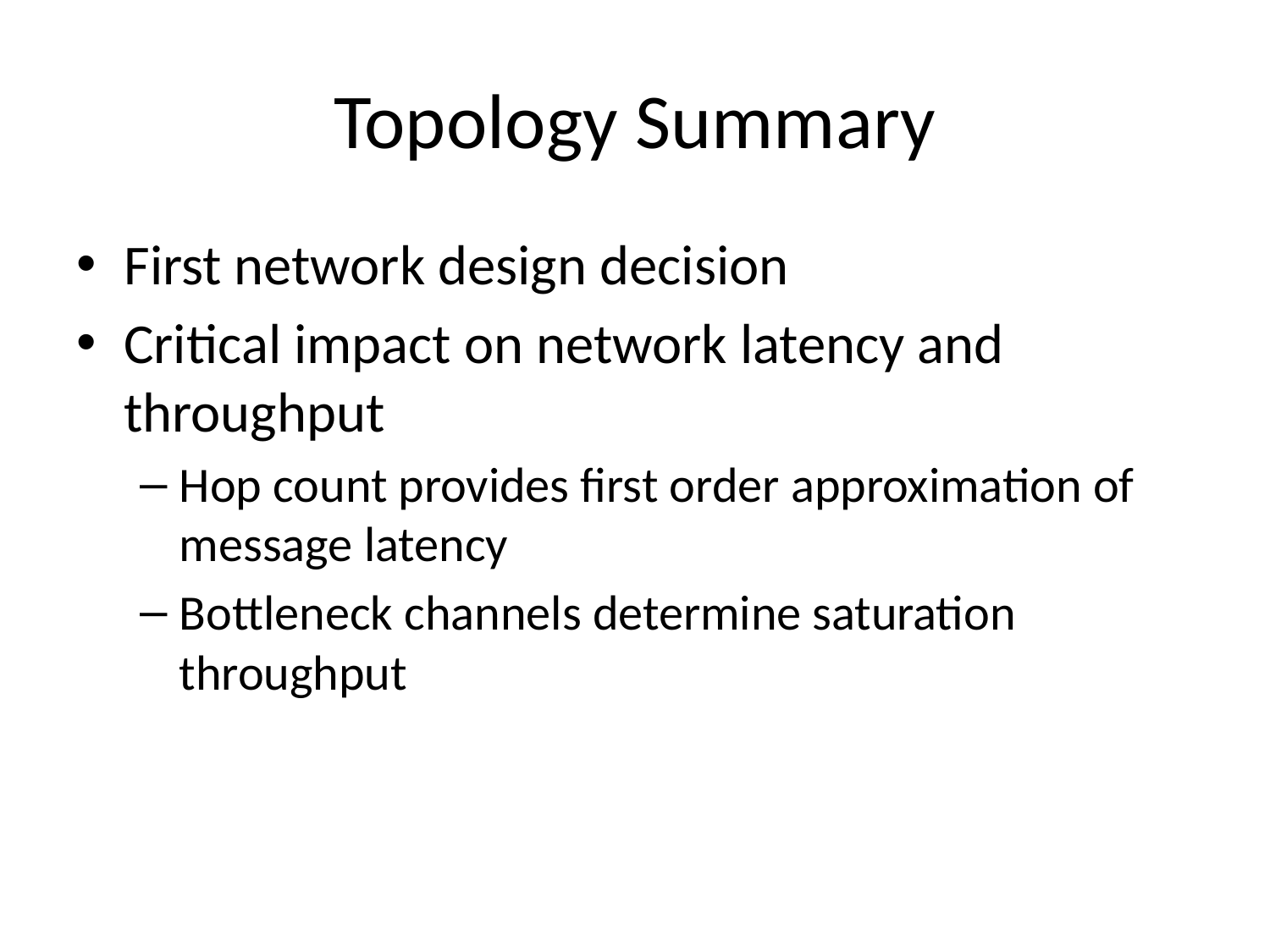

# Topology Summary
First network design decision
Critical impact on network latency and throughput
Hop count provides first order approximation of message latency
Bottleneck channels determine saturation throughput